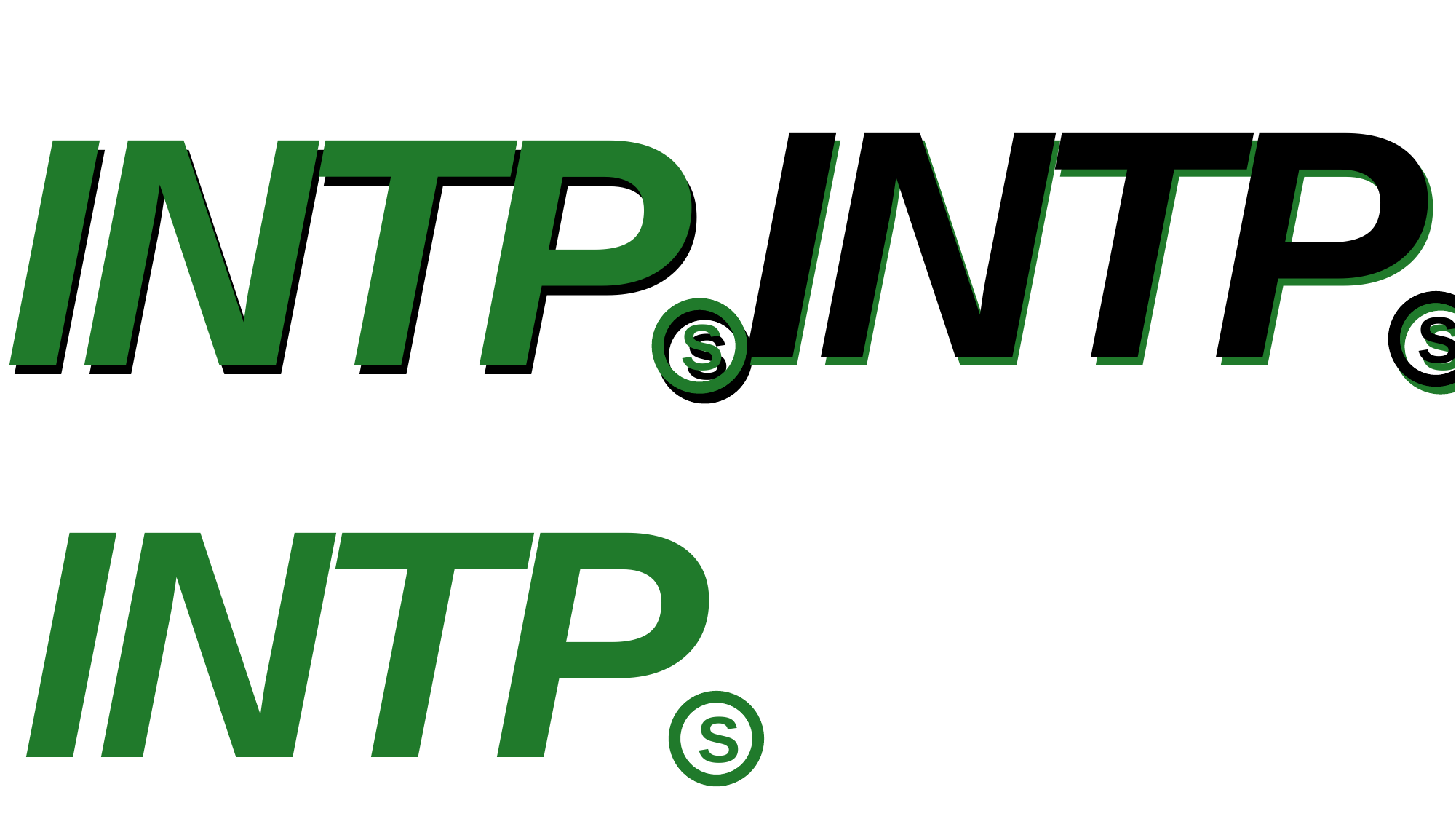

P
I
N
T

S
P
I
N
T

S
P
I
N
T

S
P
I
N
T

S
P
I
N
T

S